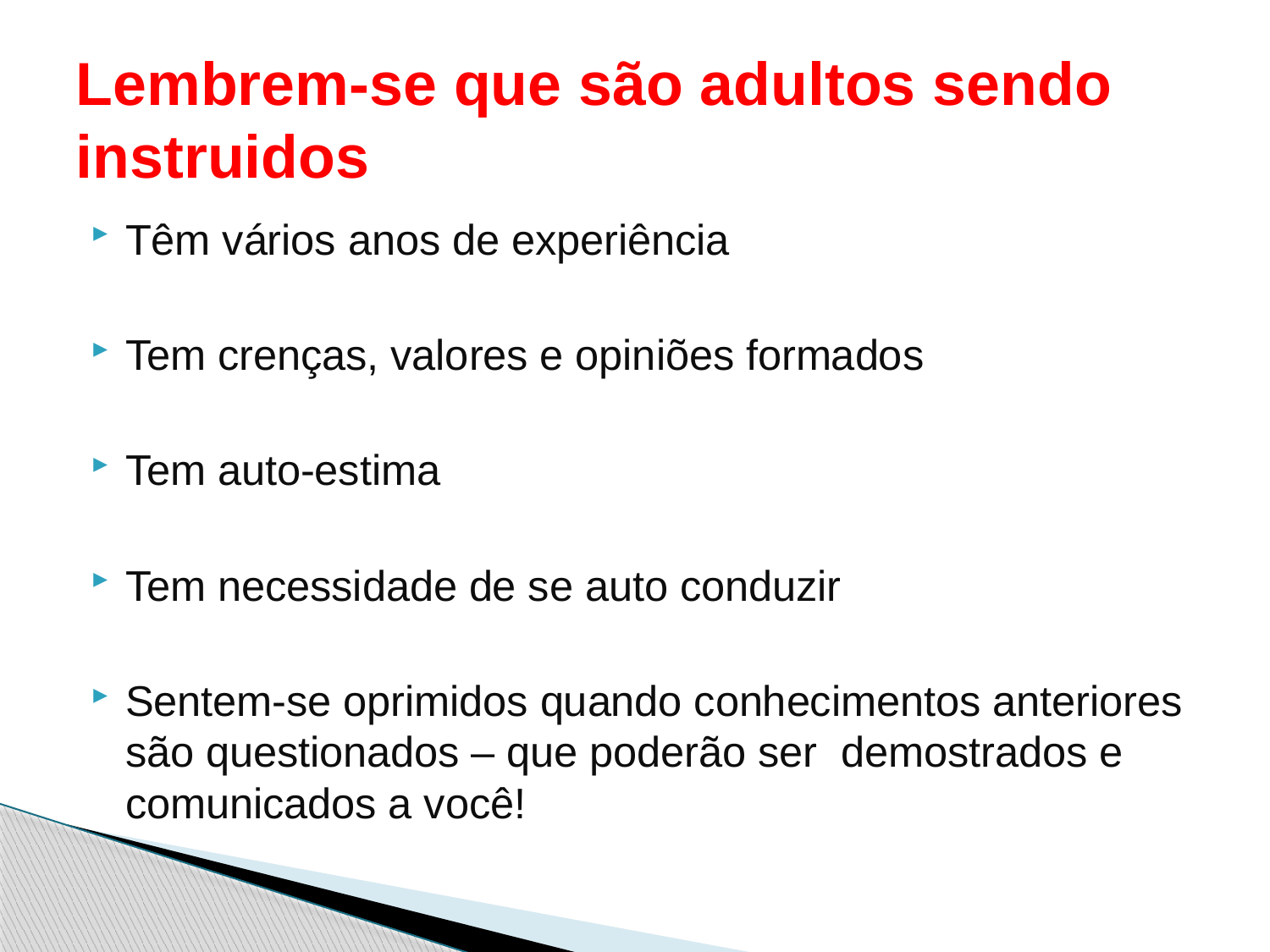

# Lembrem-se que são adultos sendo instruidos
Têm vários anos de experiência

Tem crenças, valores e opiniões formados

Tem auto-estima

Tem necessidade de se auto conduzir

Sentem-se oprimidos quando conhecimentos anteriores são questionados – que poderão ser  demostrados e comunicados a você!